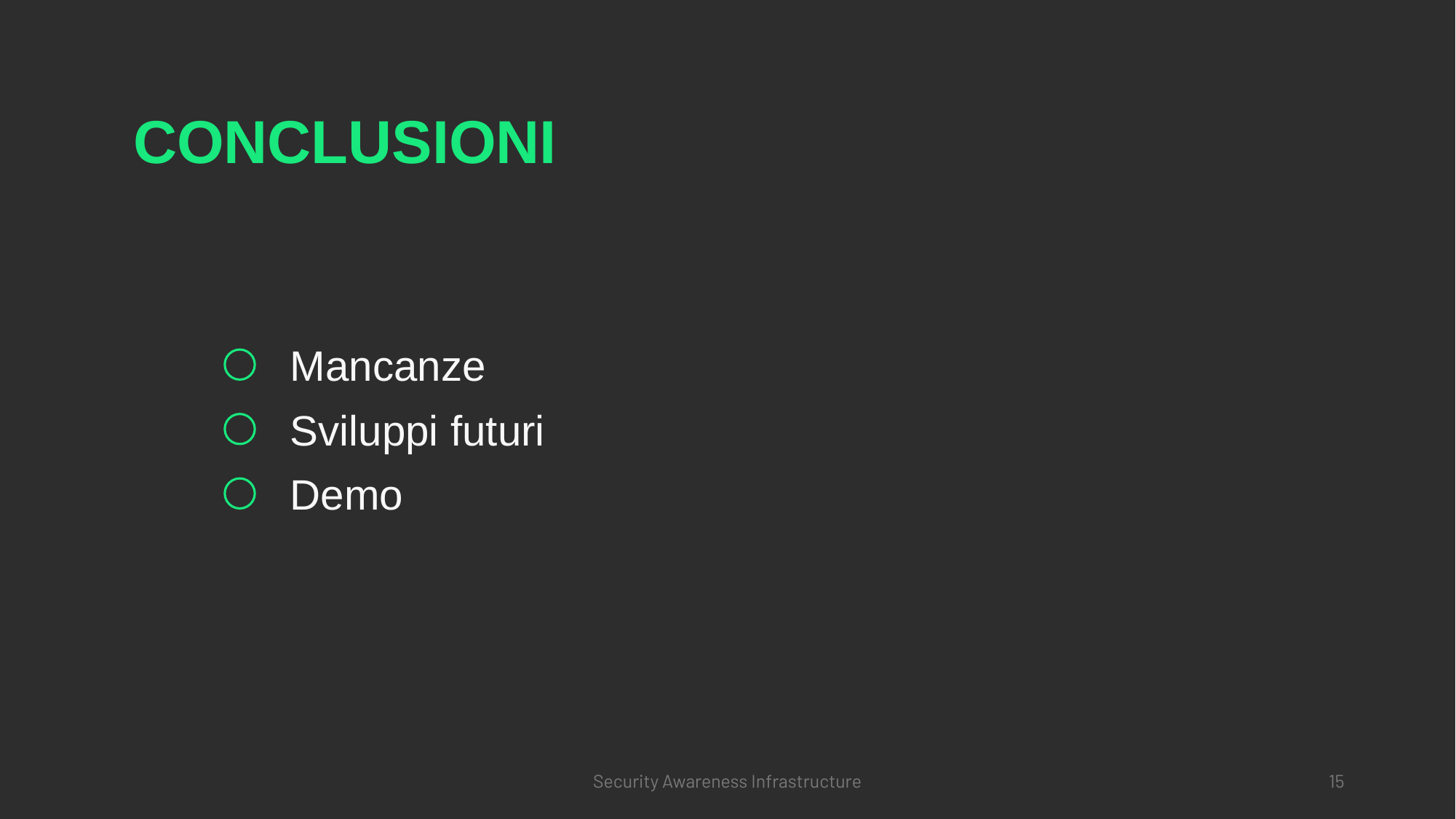

CONCLUSIONI
Mancanze

Sviluppi futuri

Demo

Security Awareness Infrastructure
15